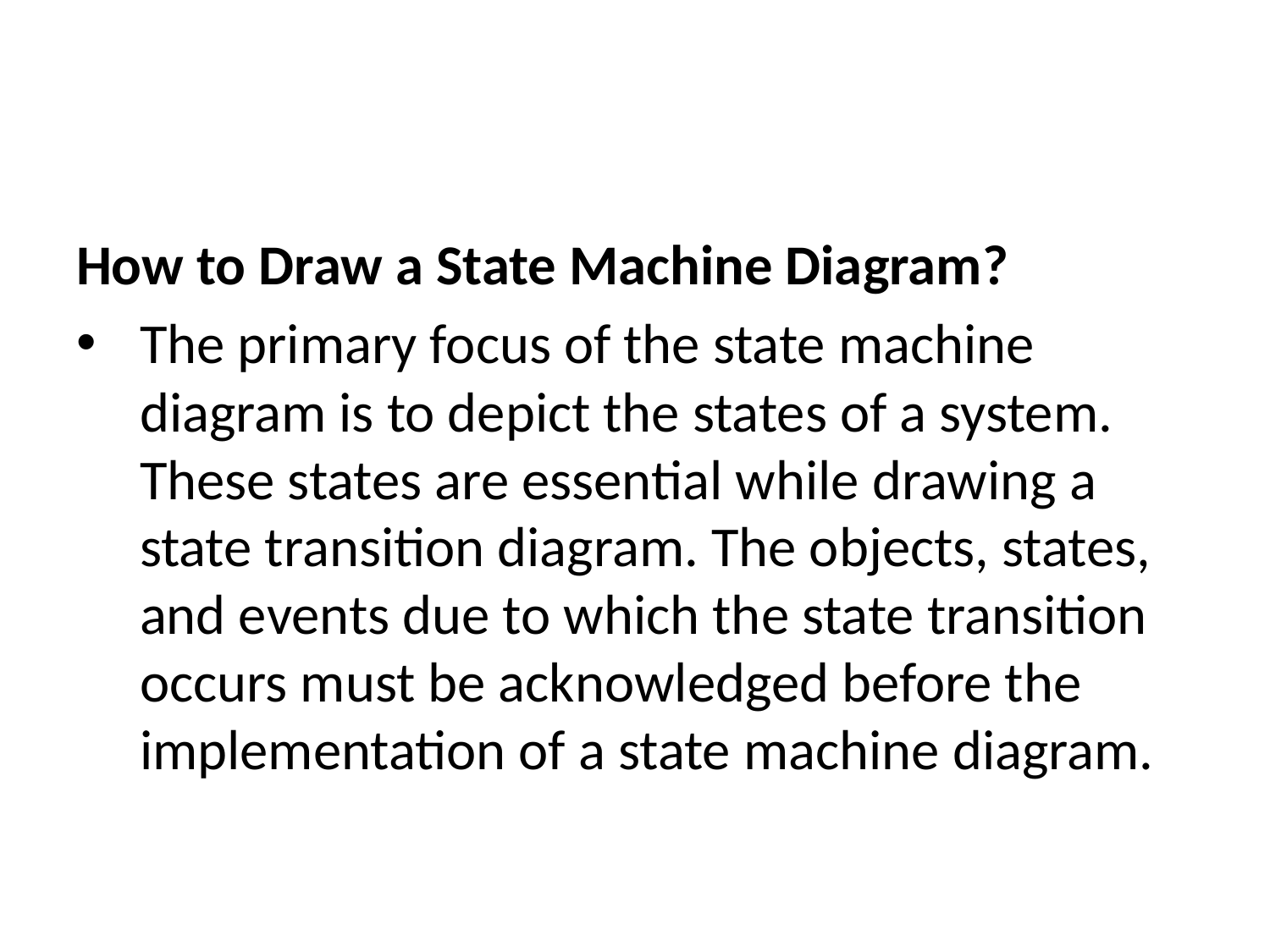

How to Draw a State Machine Diagram?
The primary focus of the state machine diagram is to depict the states of a system. These states are essential while drawing a state transition diagram. The objects, states, and events due to which the state transition occurs must be acknowledged before the implementation of a state machine diagram.